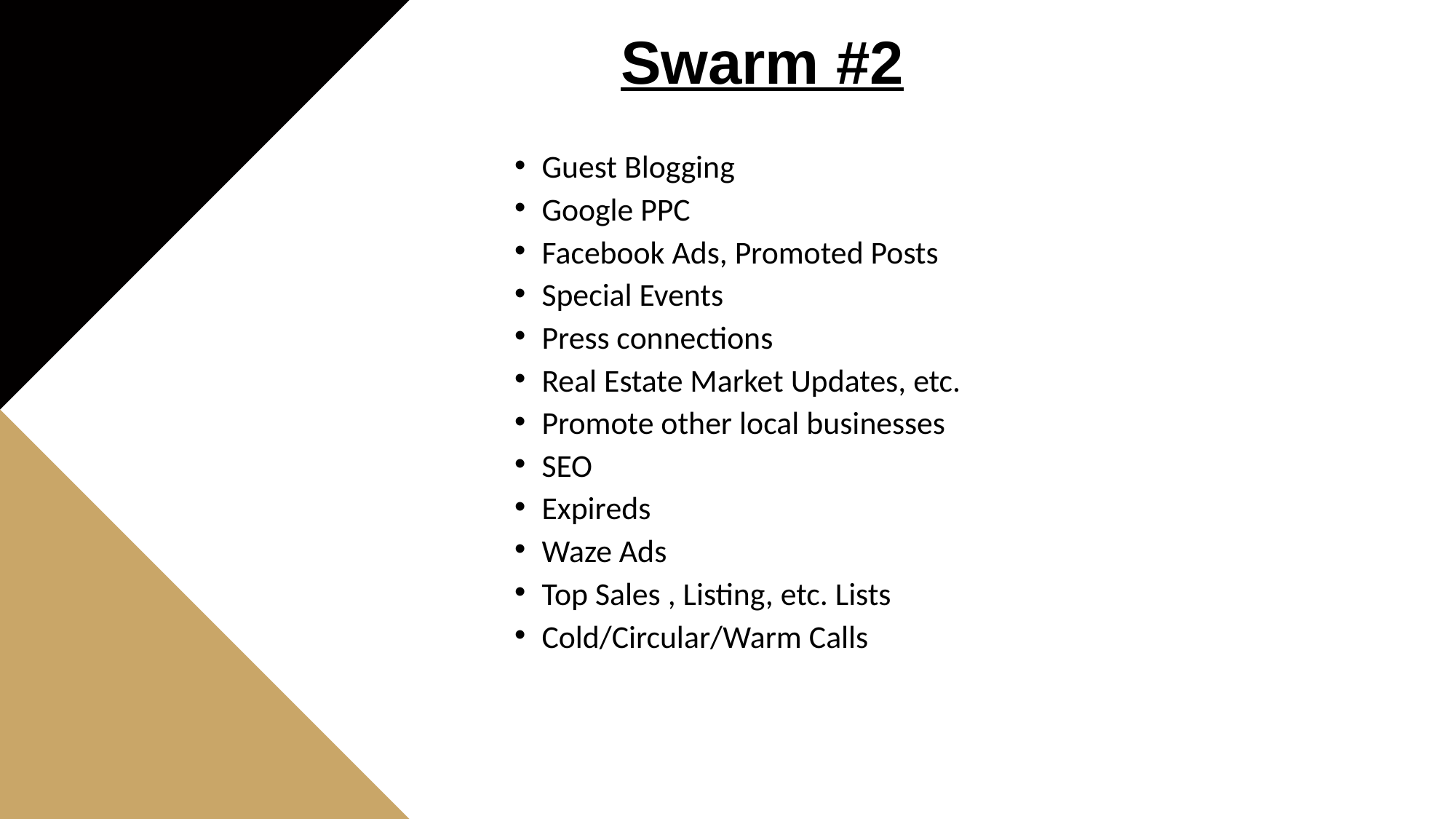

Swarm #2
Guest Blogging
Google PPC
Facebook Ads, Promoted Posts
Special Events
Press connections
Real Estate Market Updates, etc.
Promote other local businesses
SEO
Expireds
Waze Ads
Top Sales , Listing, etc. Lists
Cold/Circular/Warm Calls